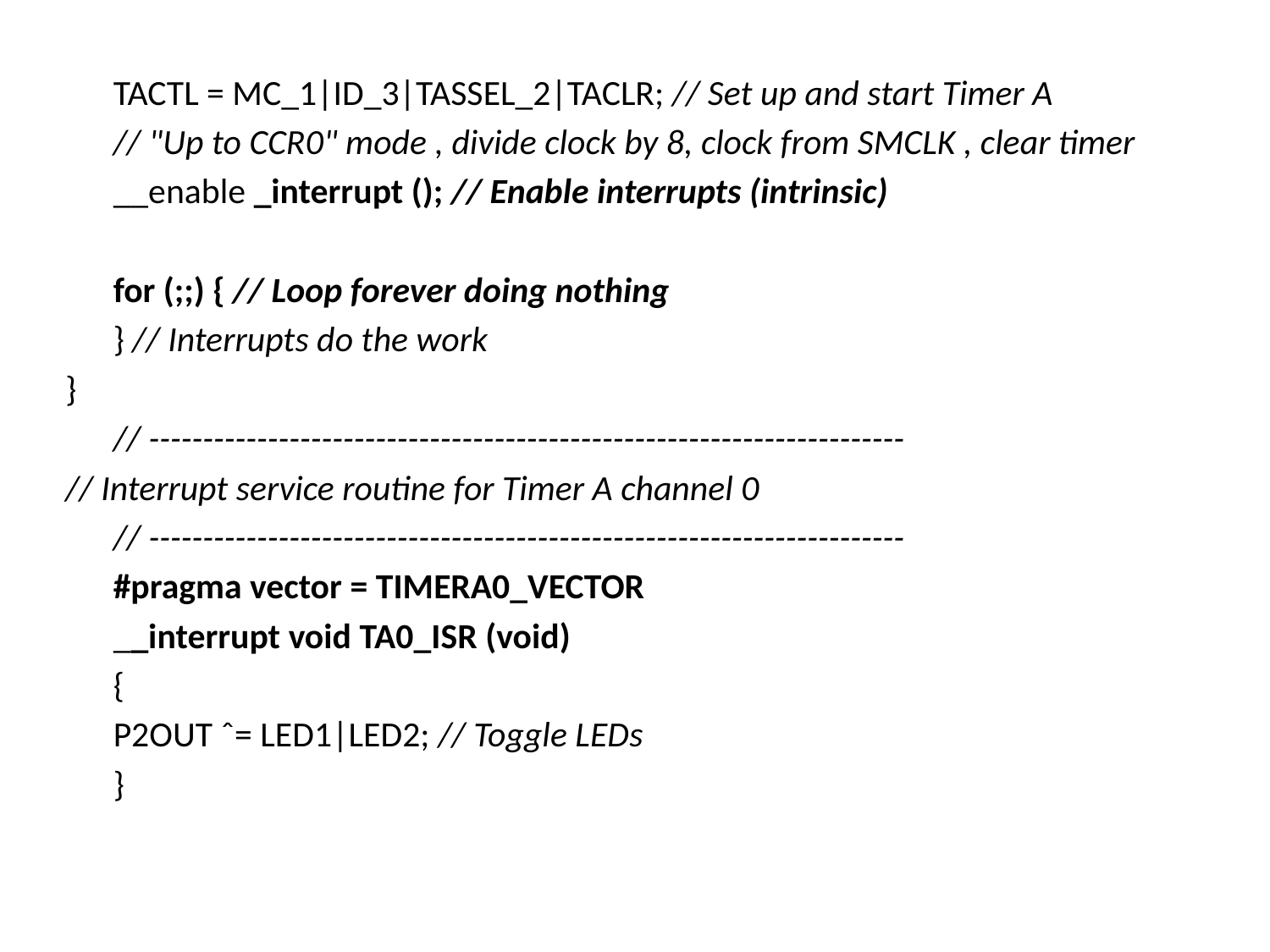

TACTL = MC_1|ID_3|TASSEL_2|TACLR; // Set up and start Timer A
	// "Up to CCR0" mode , divide clock by 8, clock from SMCLK , clear timer
	__enable _interrupt (); // Enable interrupts (intrinsic)

	for (;;) { // Loop forever doing nothing
	} // Interrupts do the work
}
	// ----------------------------------------------------------------------
// Interrupt service routine for Timer A channel 0
	// ----------------------------------------------------------------------
	#pragma vector = TIMERA0_VECTOR
	__interrupt void TA0_ISR (void)
	{
	P2OUT ˆ= LED1|LED2; // Toggle LEDs
	}